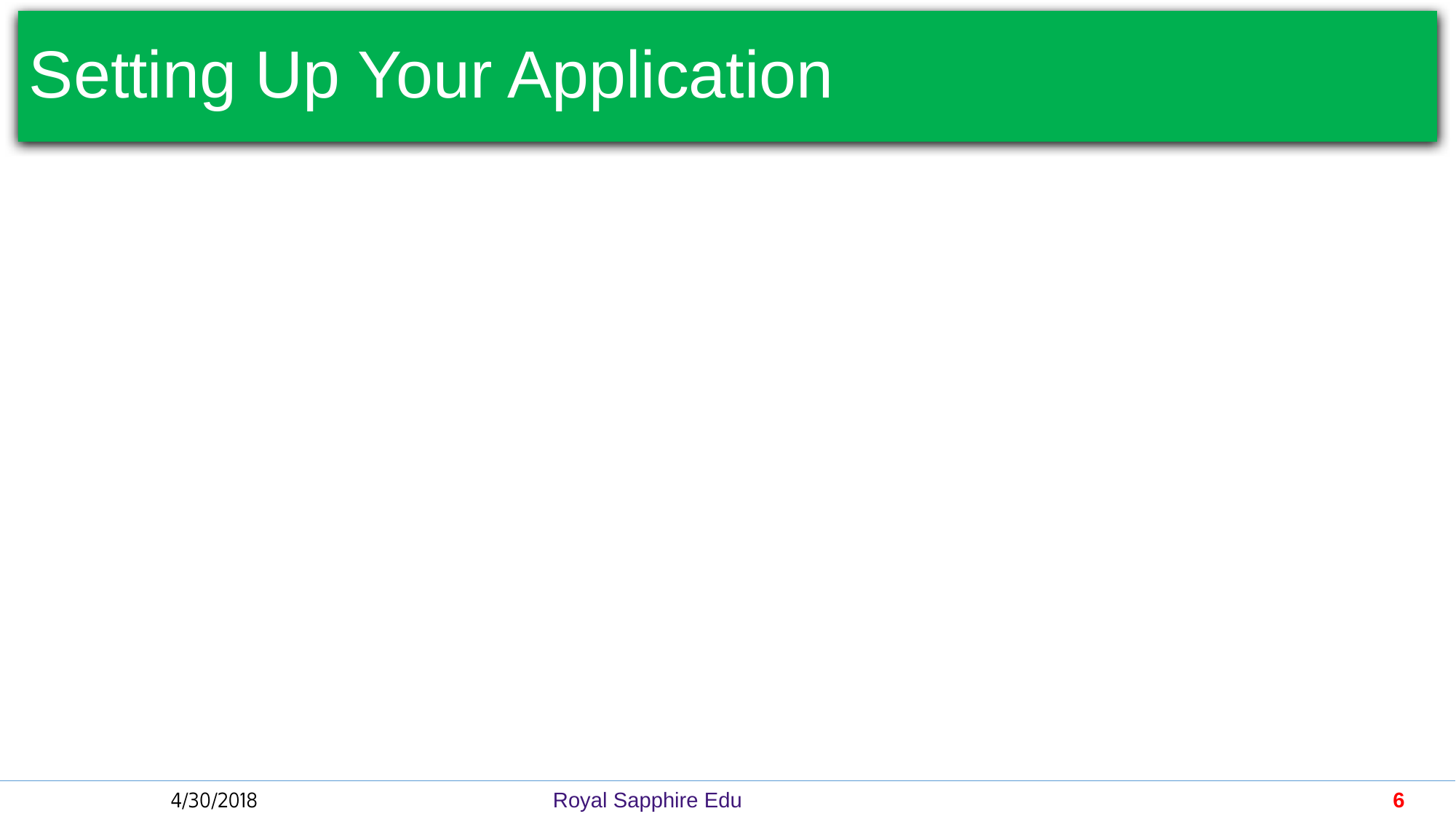

# Setting Up Your Application

4/30/2018
Royal Sapphire Edu
6